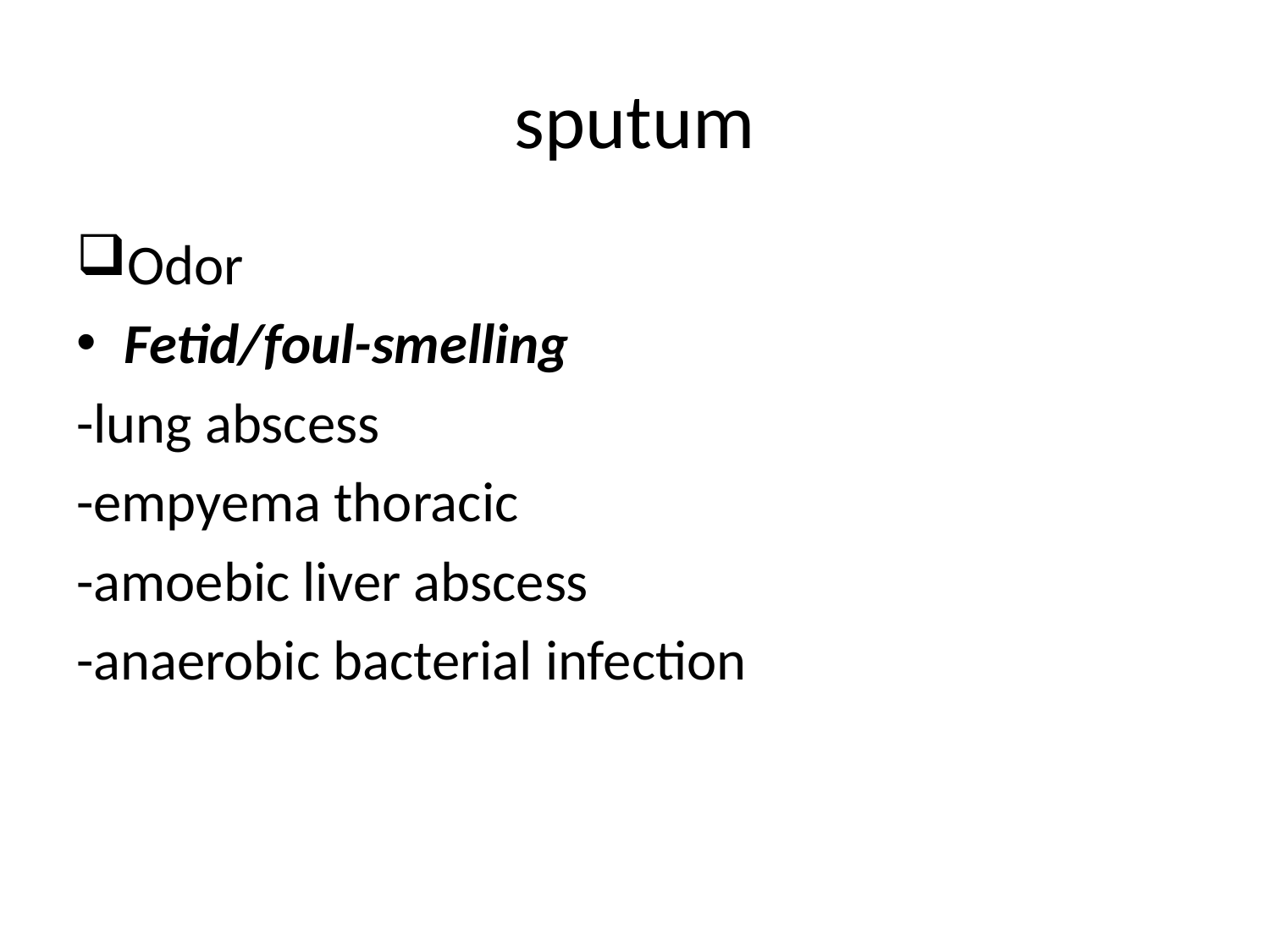

# sputum
Odor
Fetid/foul-smelling
-lung abscess
-empyema thoracic
-amoebic liver abscess
-anaerobic bacterial infection